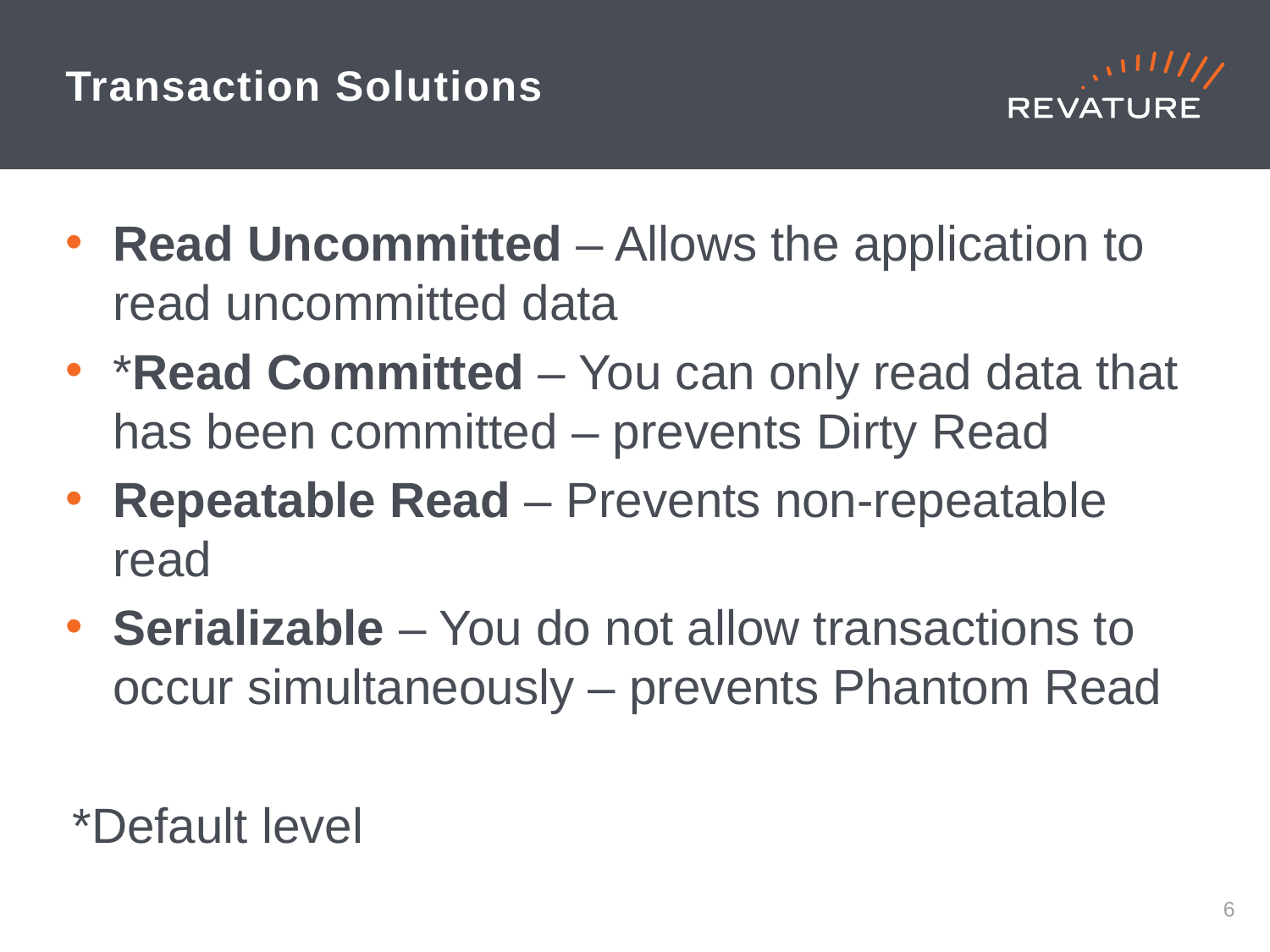

# Transaction Solutions
Read Uncommitted – Allows the application to read uncommitted data
*Read Committed – You can only read data that has been committed – prevents Dirty Read
Repeatable Read – Prevents non-repeatable read
Serializable – You do not allow transactions to occur simultaneously – prevents Phantom Read

*Default level

6